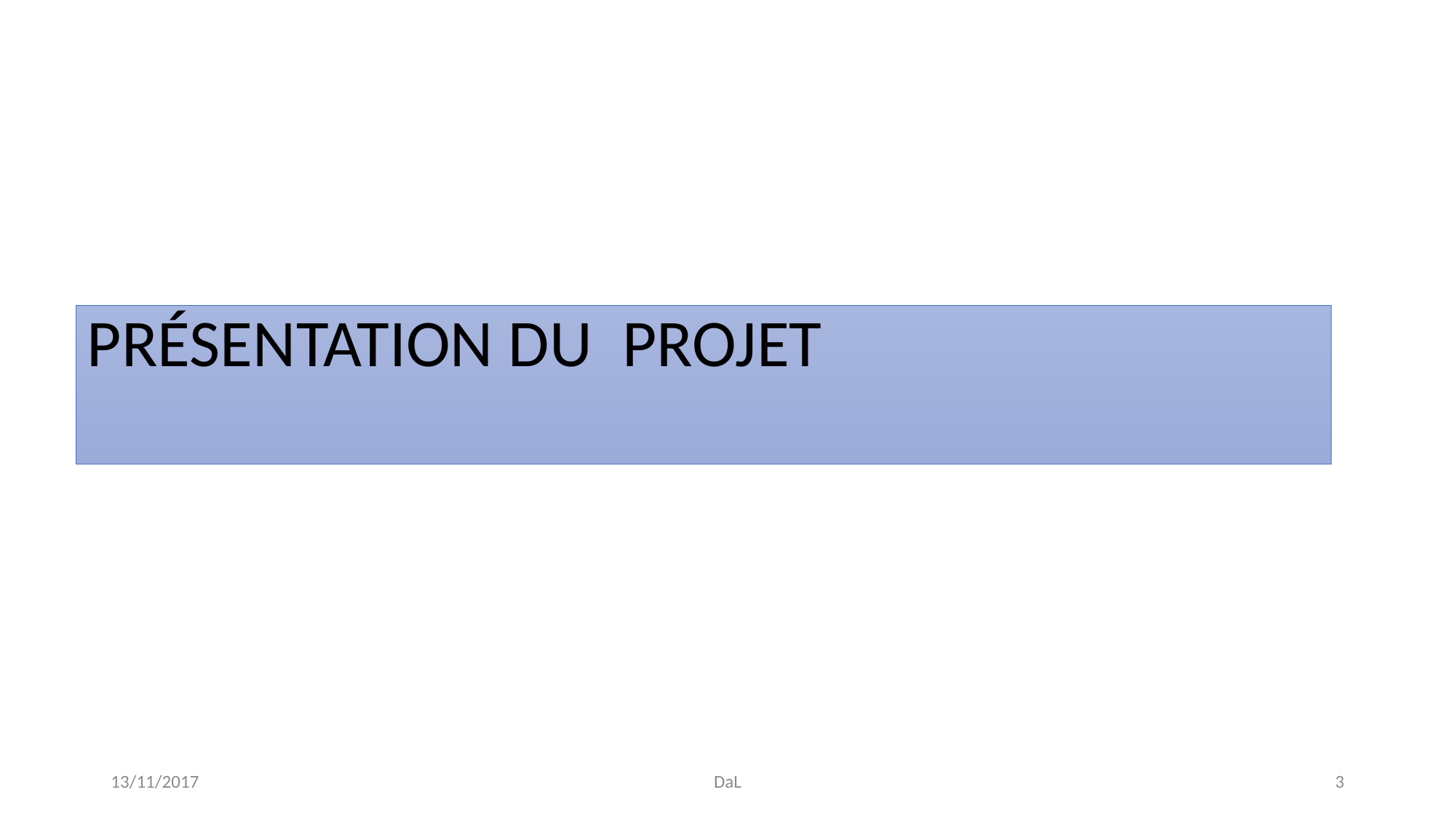

# PRÉSENTATION DU  PROJET
13/11/2017
DaL
3